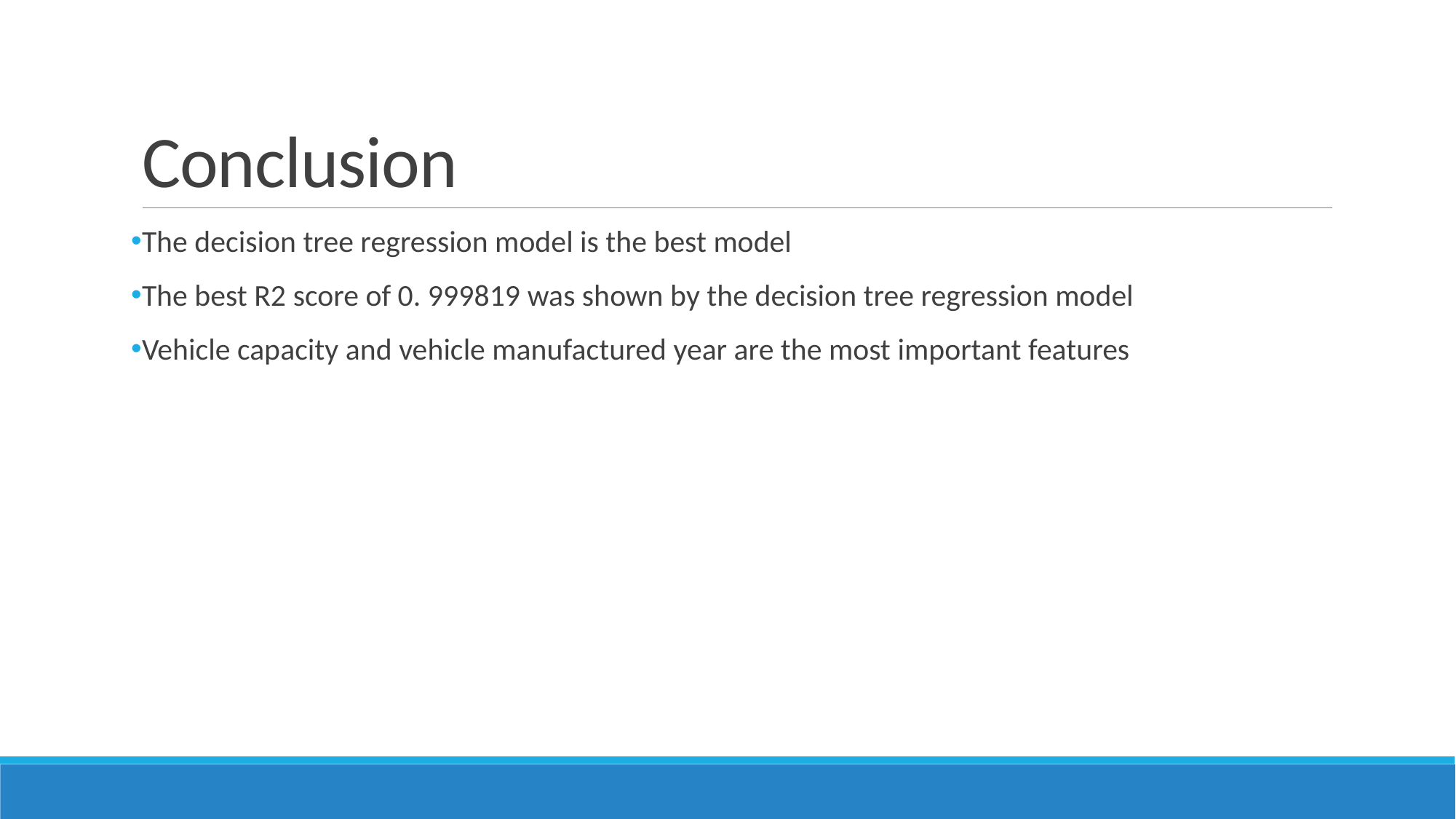

# Conclusion
The decision tree regression model is the best model
The best R2 score of 0. 999819 was shown by the decision tree regression model
Vehicle capacity and vehicle manufactured year are the most important features